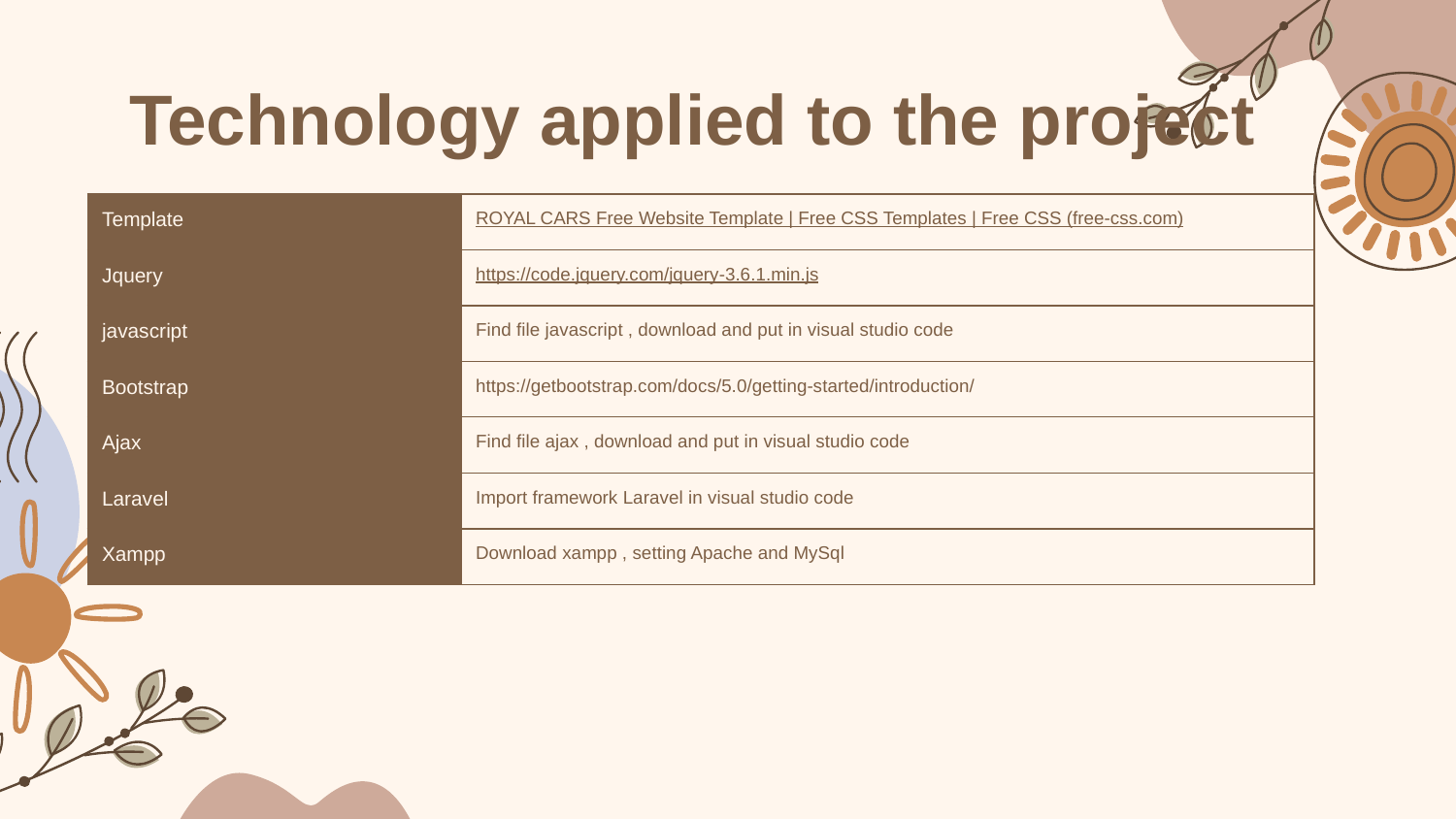

# Technology applied to the project

| Template | ROYAL CARS Free Website Template | Free CSS Templates | Free CSS (free-css.com) |
| --- | --- |
| Jquery | https://code.jquery.com/jquery-3.6.1.min.js |
| javascript | Find file javascript , download and put in visual studio code |
| Bootstrap | https://getbootstrap.com/docs/5.0/getting-started/introduction/ |
| Ajax | Find file ajax , download and put in visual studio code |
| Laravel | Import framework Laravel in visual studio code |

| Xampp | Download xampp , setting Apache and MySql |
| --- | --- |